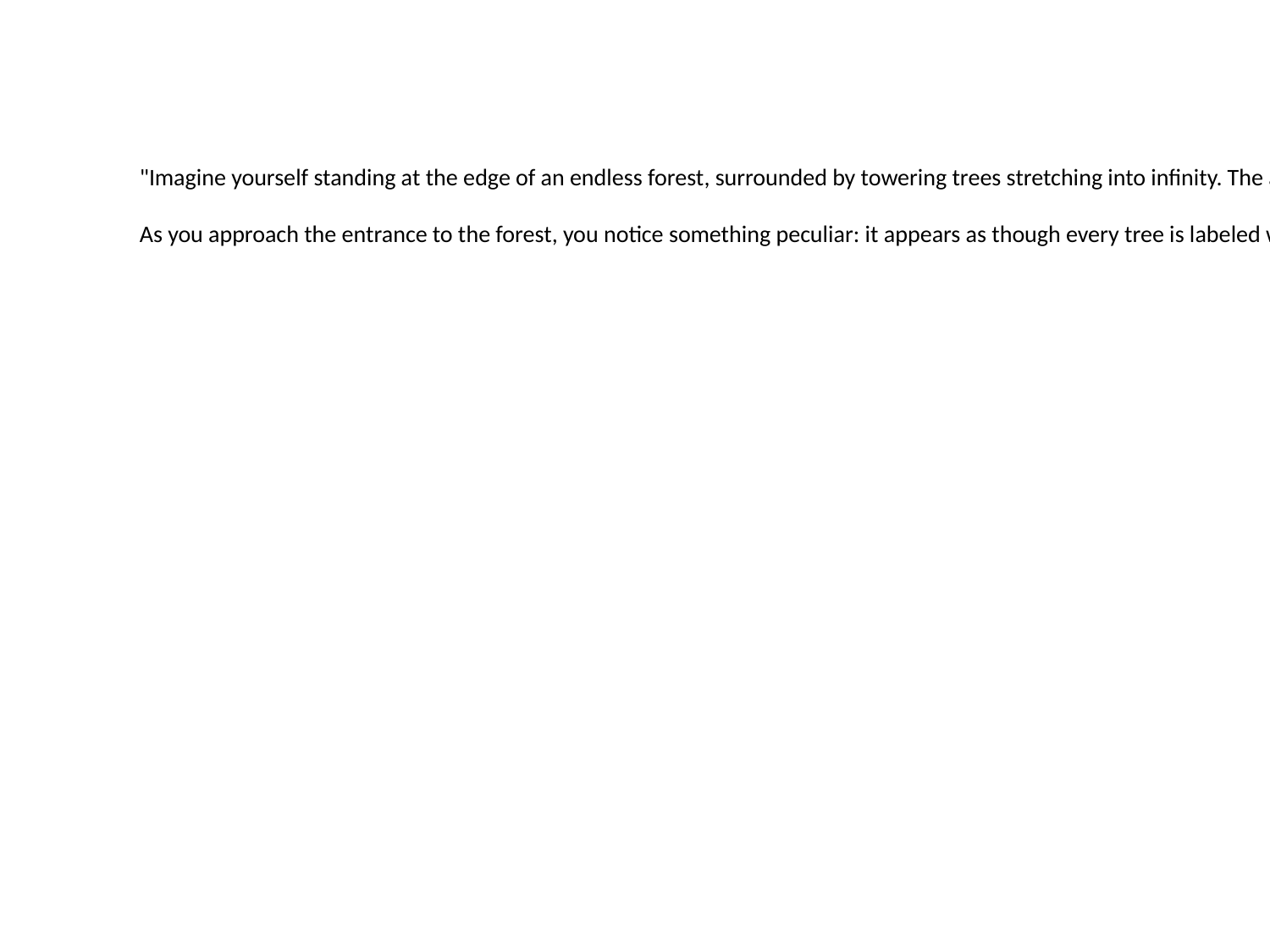

"Imagine yourself standing at the edge of an endless forest, surrounded by towering trees stretching into infinity. The air is crisp with the scent of pine, and sunlight filters through the leaves, casting dappled shadows on the ground below. Amidst this serene landscape lies a path that winds its way deeper into the woods, beckoning you forward.

As you approach the entrance to the forest, you notice something peculiar: it appears as though every tree is labeled with numbers and letters that seem out of place in such a natural setting. Intrigued by what could be behind this enigmatic labeling system, you decide to follow the path and investigate further."